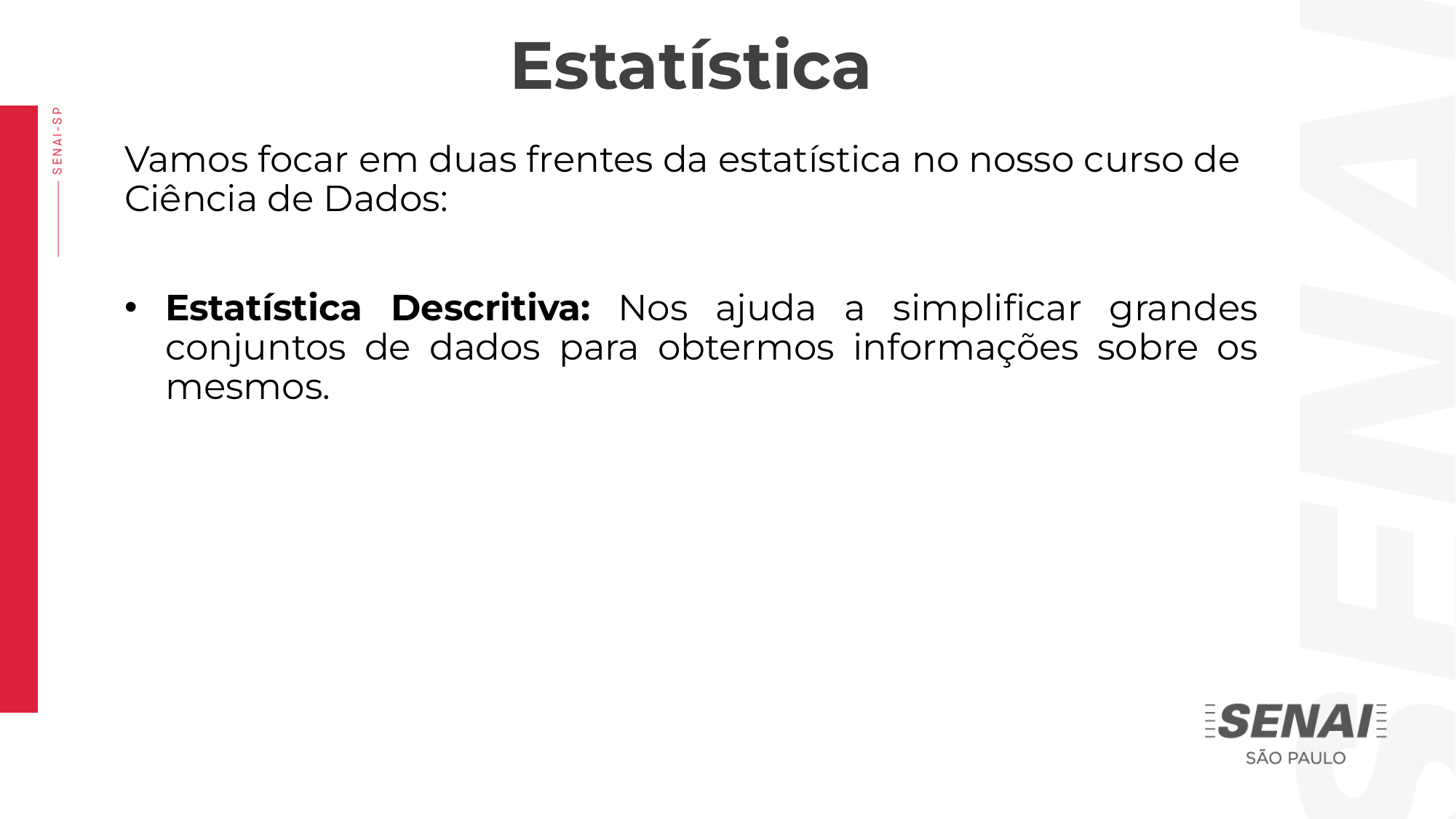

Estatística

Vamos focar em duas frentes da estatística no nosso curso de Ciência de Dados:

Estatística Descritiva: Nos ajuda a simplificar grandes conjuntos de dados para obtermos informações sobre os mesmos.